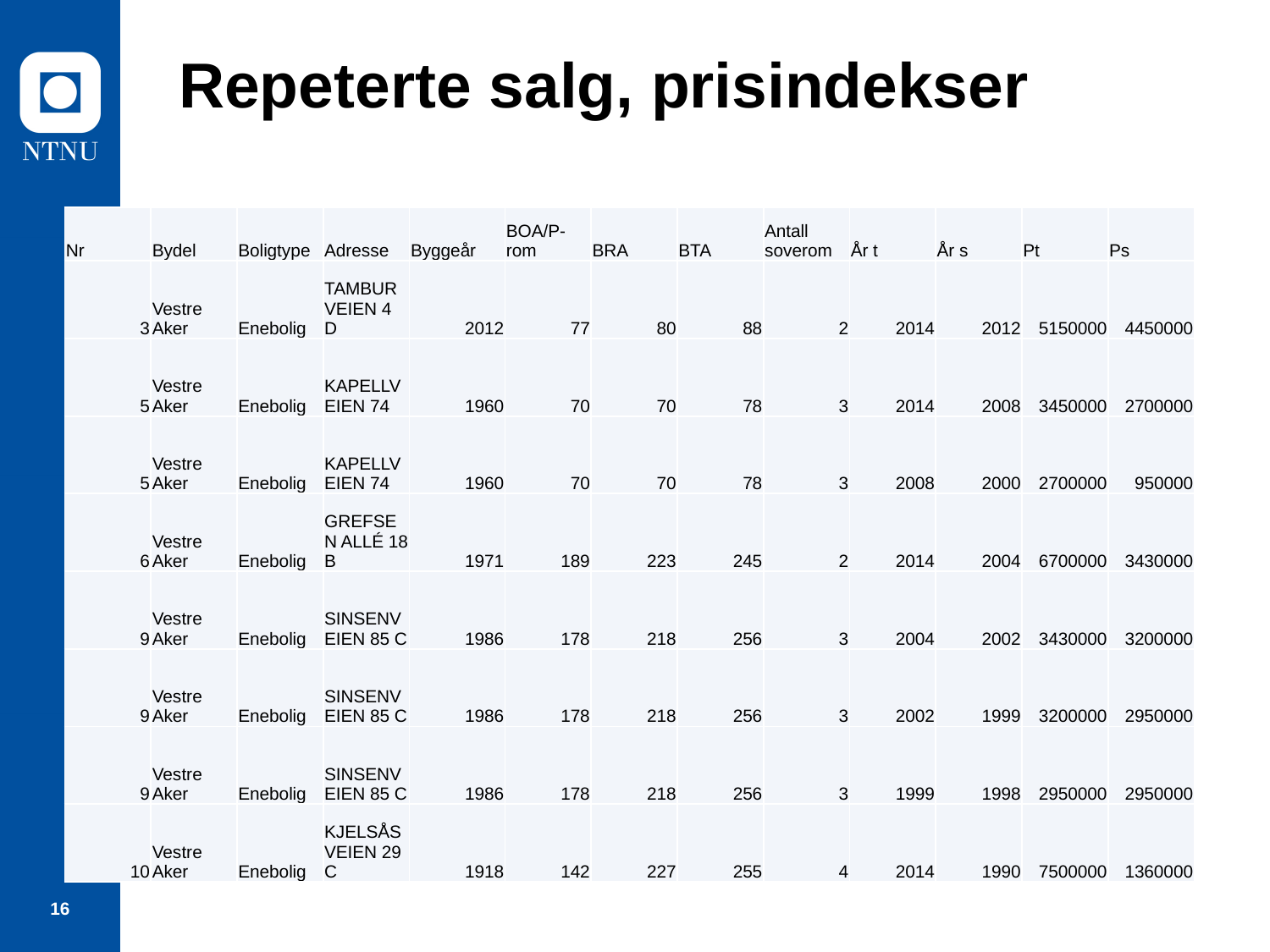

# Repeterte salg, prisindekser
| Nr | Bydel | Boligtype | Adresse | Byggeår | BOA/P-rom | BRA | BTA | Antall soverom | År t | År s | Pt | Ps |
| --- | --- | --- | --- | --- | --- | --- | --- | --- | --- | --- | --- | --- |
| 3 | Vestre Aker | Enebolig | TAMBURVEIEN 4 D | 2012 | 77 | 80 | 88 | 2 | 2014 | 2012 | 5150000 | 4450000 |
| 5 | Vestre Aker | Enebolig | KAPELLVEIEN 74 | 1960 | 70 | 70 | 78 | 3 | 2014 | 2008 | 3450000 | 2700000 |
| 5 | Vestre Aker | Enebolig | KAPELLVEIEN 74 | 1960 | 70 | 70 | 78 | 3 | 2008 | 2000 | 2700000 | 950000 |
| 6 | Vestre Aker | Enebolig | GREFSEN ALLÉ 18 B | 1971 | 189 | 223 | 245 | 2 | 2014 | 2004 | 6700000 | 3430000 |
| 9 | Vestre Aker | Enebolig | SINSENVEIEN 85 C | 1986 | 178 | 218 | 256 | 3 | 2004 | 2002 | 3430000 | 3200000 |
| 9 | Vestre Aker | Enebolig | SINSENVEIEN 85 C | 1986 | 178 | 218 | 256 | 3 | 2002 | 1999 | 3200000 | 2950000 |
| 9 | Vestre Aker | Enebolig | SINSENVEIEN 85 C | 1986 | 178 | 218 | 256 | 3 | 1999 | 1998 | 2950000 | 2950000 |
| 10 | Vestre Aker | Enebolig | KJELSÅSVEIEN 29 C | 1918 | 142 | 227 | 255 | 4 | 2014 | 1990 | 7500000 | 1360000 |